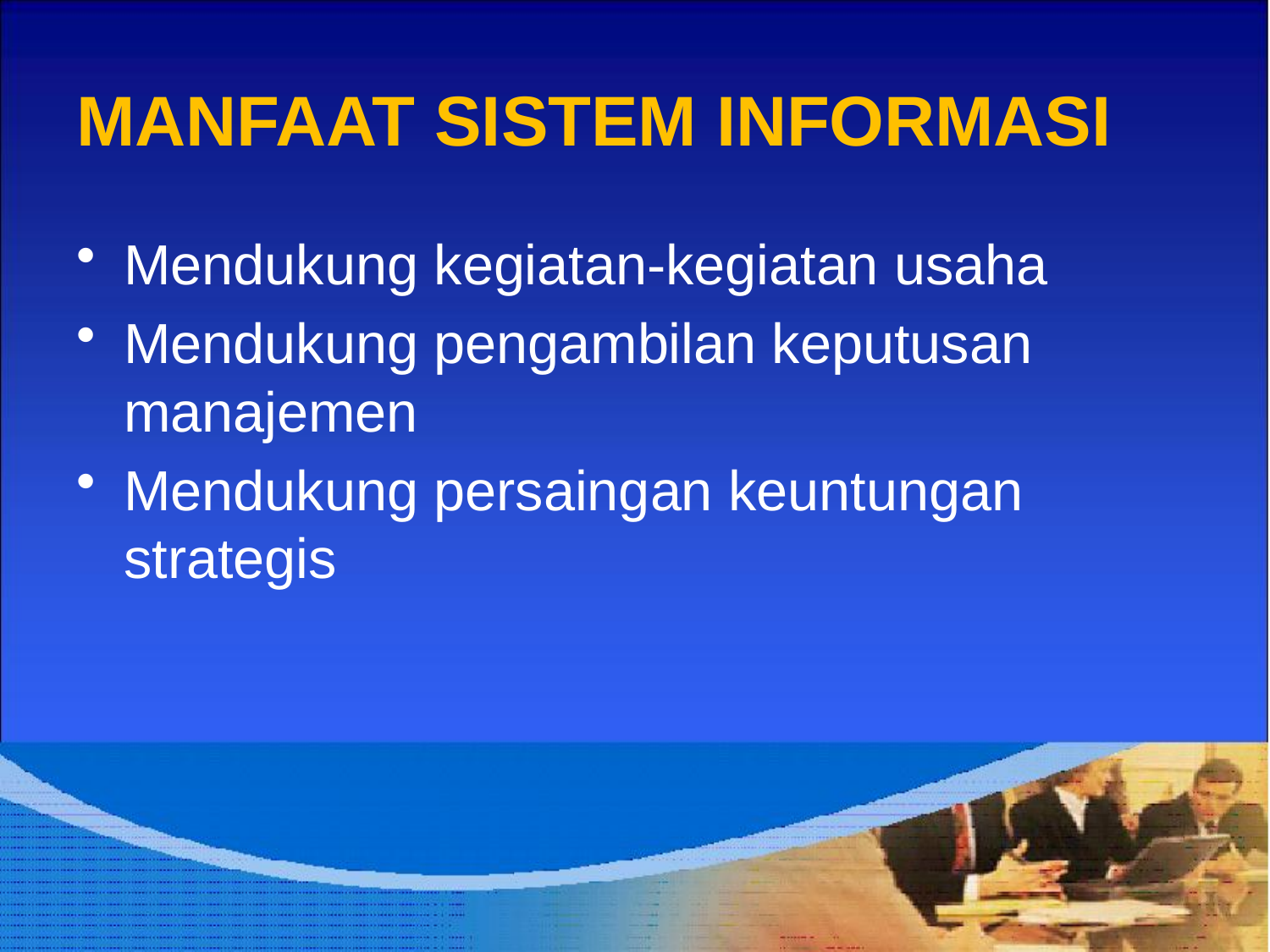

# MANFAAT SISTEM INFORMASI
Mendukung kegiatan-kegiatan usaha
Mendukung pengambilan keputusan manajemen
Mendukung persaingan keuntungan strategis